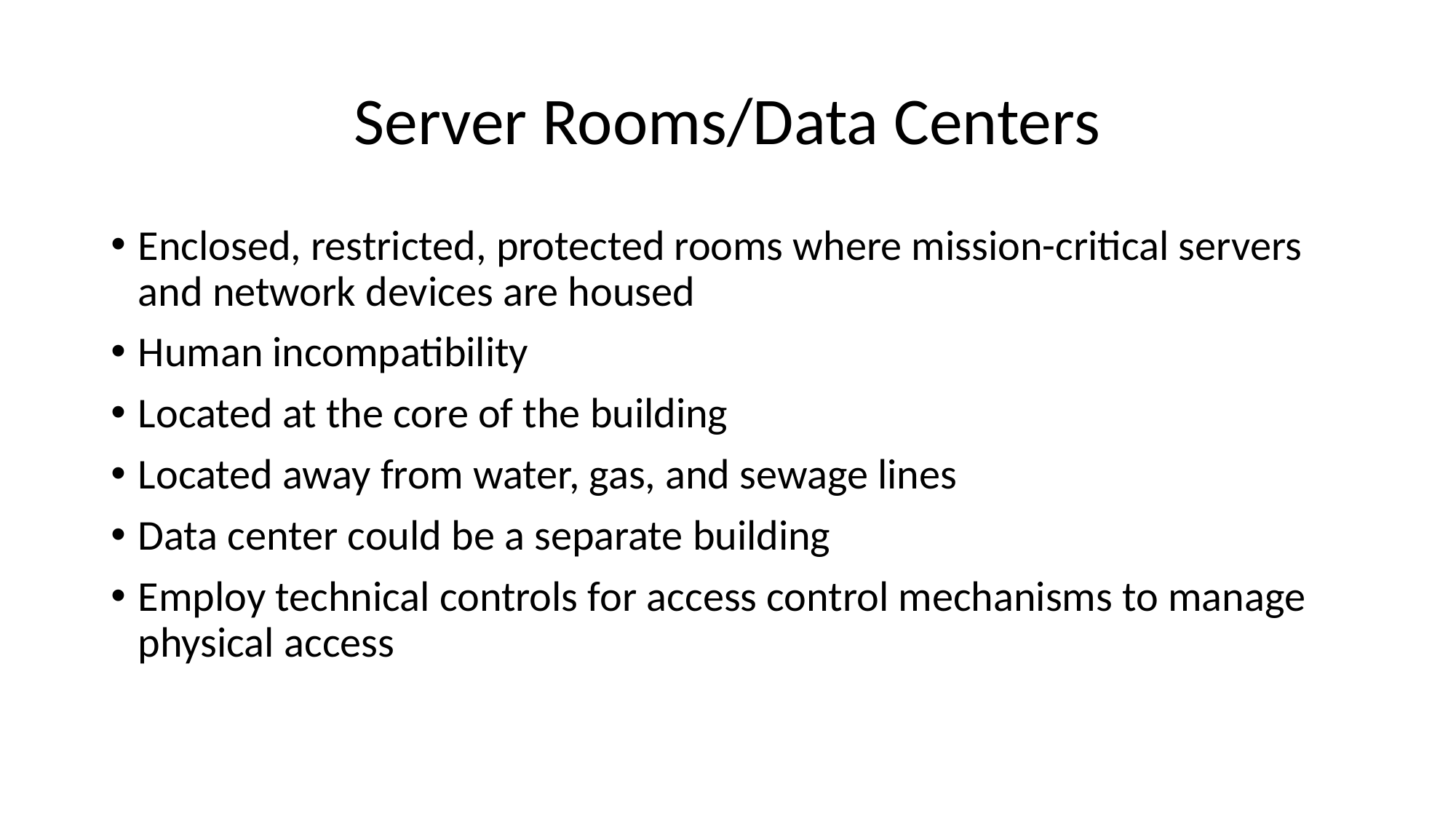

# Server Rooms/Data Centers
Enclosed, restricted, protected rooms where mission-critical servers and network devices are housed
Human incompatibility
Located at the core of the building
Located away from water, gas, and sewage lines
Data center could be a separate building
Employ technical controls for access control mechanisms to manage physical access